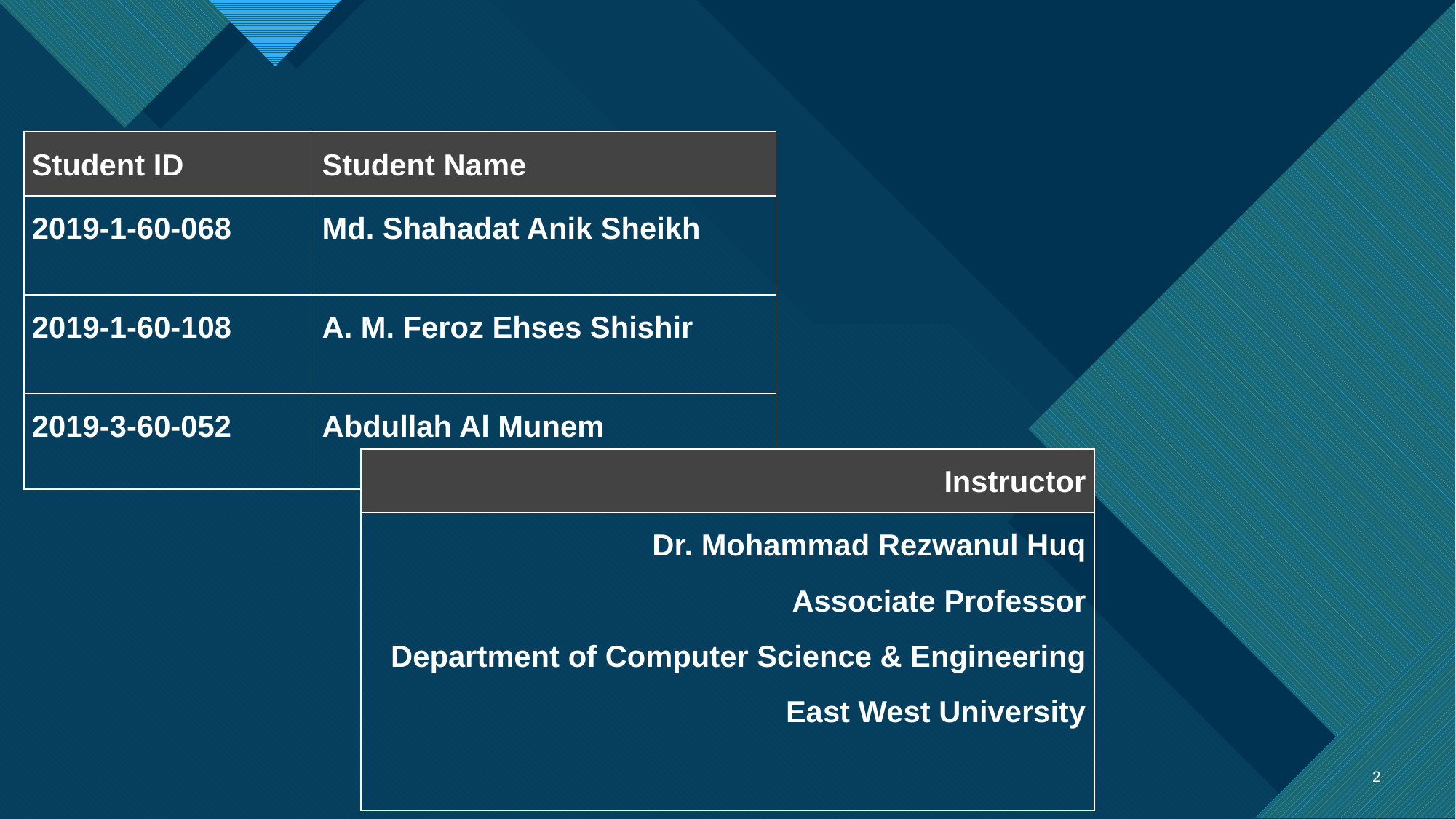

| Student ID | Student Name |
| --- | --- |
| 2019-1-60-068 | Md. Shahadat Anik Sheikh |
| 2019-1-60-108 | A. M. Feroz Ehses Shishir |
| 2019-3-60-052 | Abdullah Al Munem |
| Instructor |  |
| --- | --- |
| Dr. Mohammad Rezwanul Huq Associate Professor Department of Computer Science & Engineering East West University |  |
2